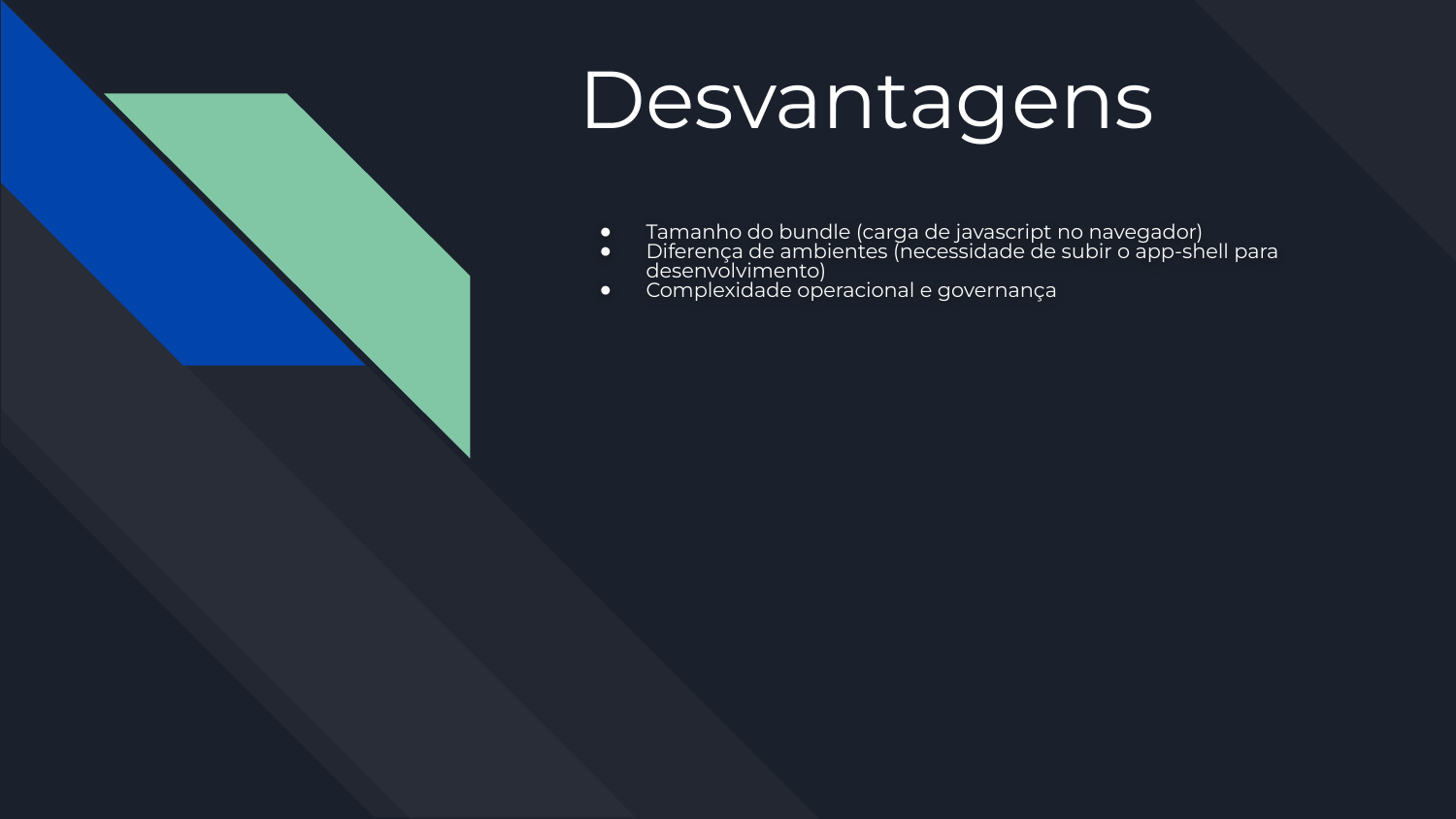

# Desvantagens
Tamanho do bundle (carga de javascript no navegador)
Diferença de ambientes (necessidade de subir o app-shell para desenvolvimento)
Complexidade operacional e governança